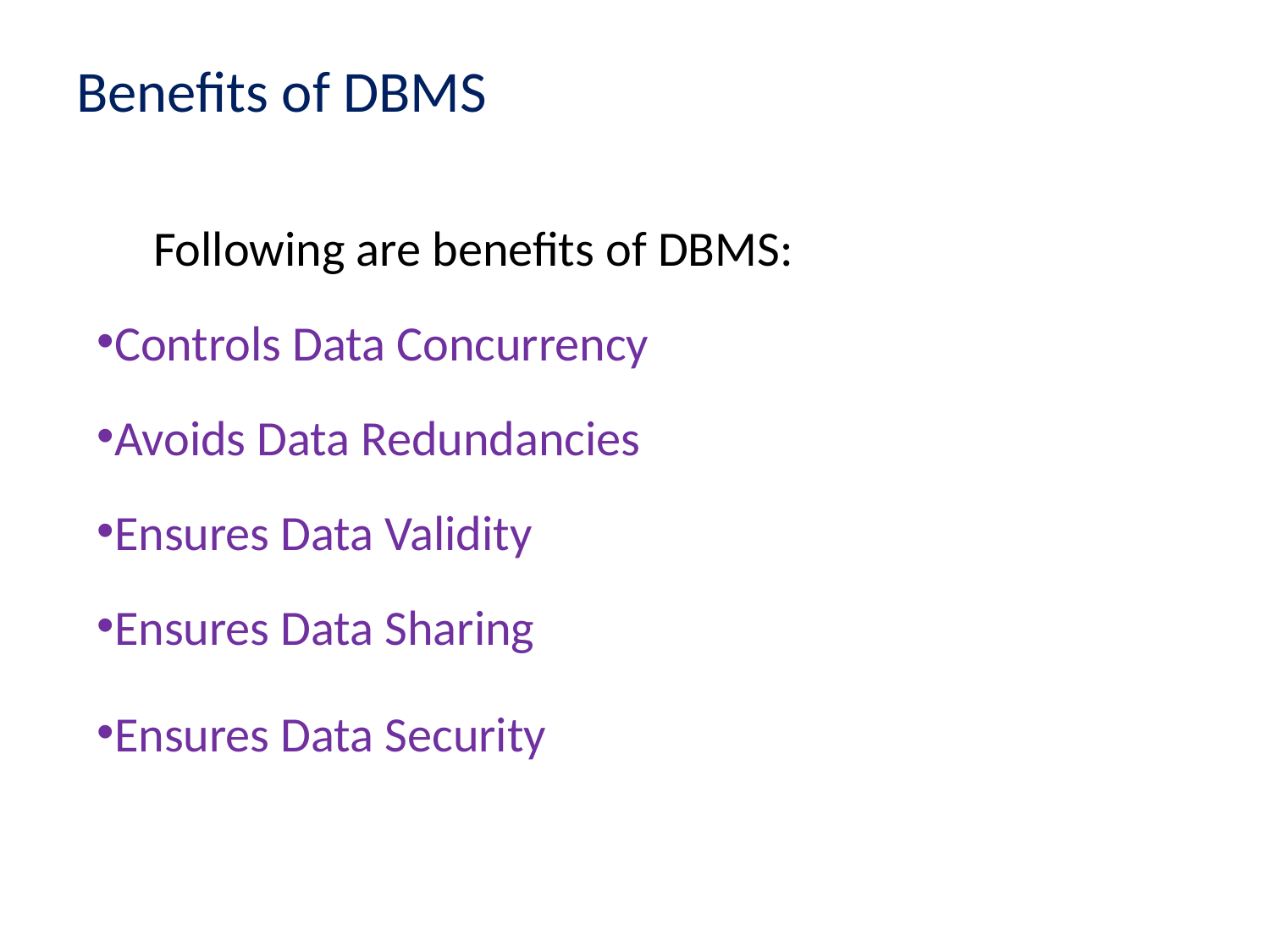

# Benefits of DBMS
     Following are benefits of DBMS:

Controls Data Concurrency

Avoids Data Redundancies

Ensures Data Validity

Ensures Data Sharing

Ensures Data Security